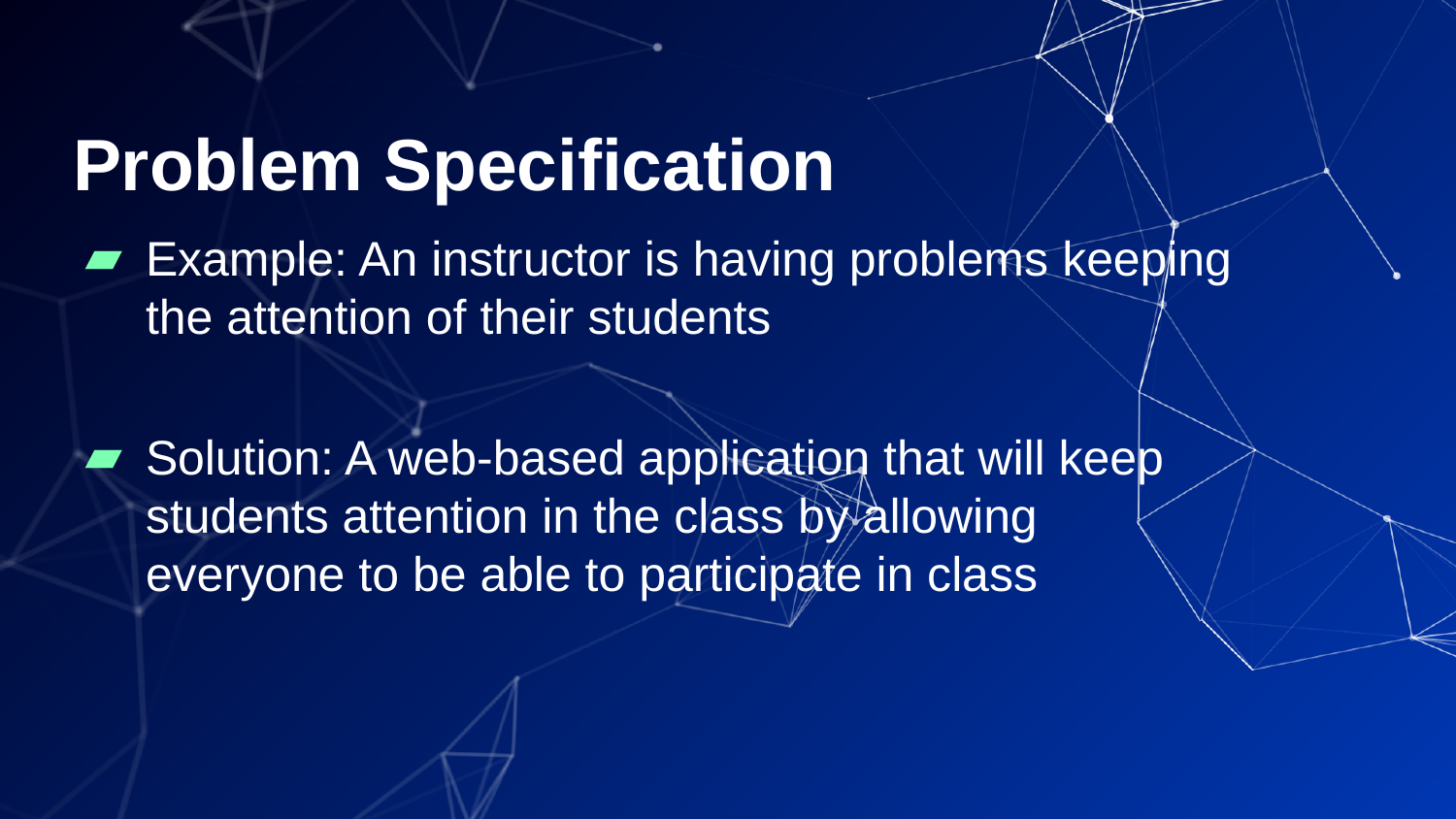

# Problem Specification
Example: An instructor is having problems keeping the attention of their students

Solution: A web-based application that will keep students attention in the class by allowing everyone to be able to participate in class
4